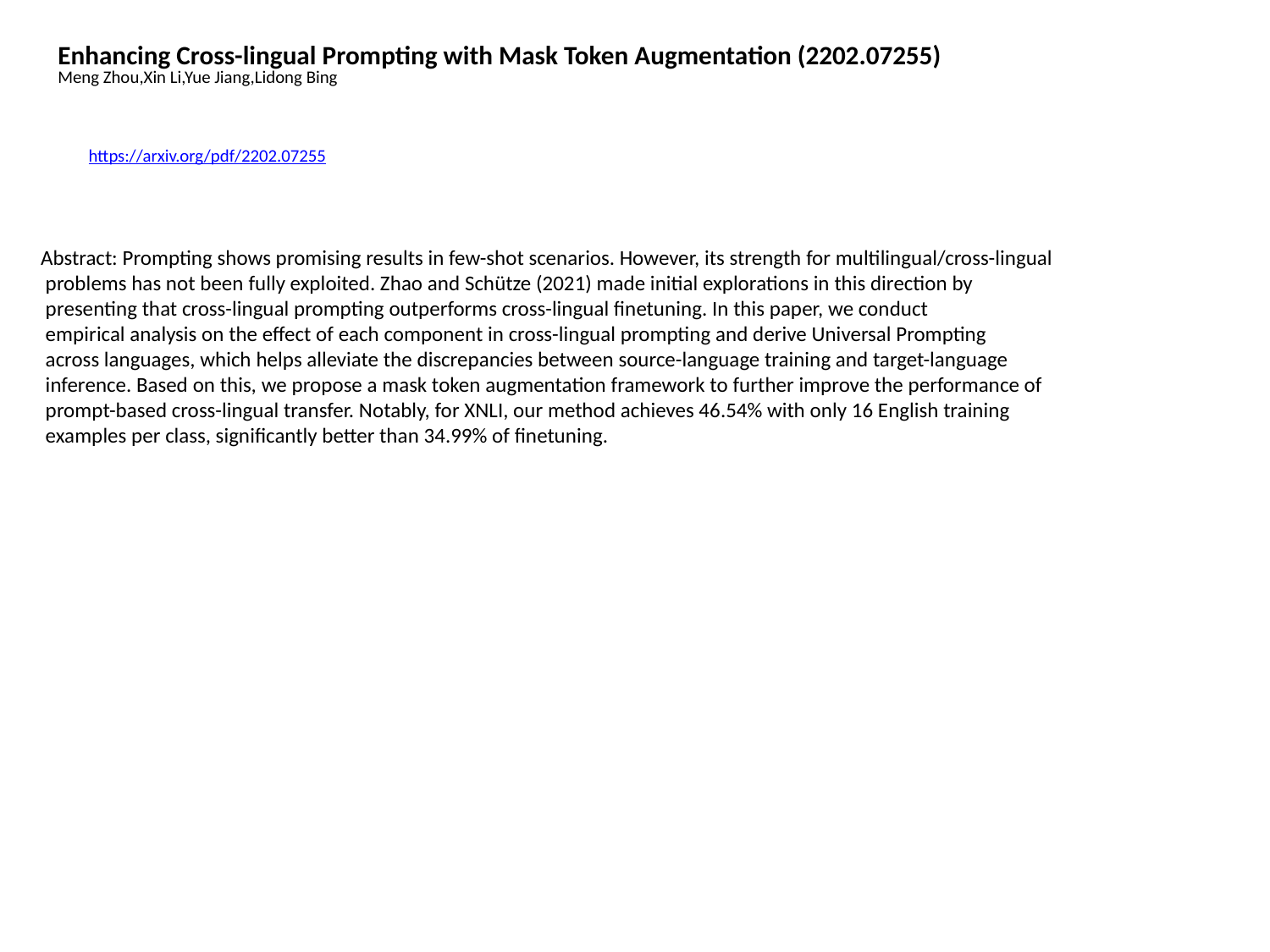

Enhancing Cross-lingual Prompting with Mask Token Augmentation (2202.07255)
Meng Zhou,Xin Li,Yue Jiang,Lidong Bing

https://arxiv.org/pdf/2202.07255

Abstract: Prompting shows promising results in few-shot scenarios. However, its strength for multilingual/cross-lingual
 problems has not been fully exploited. Zhao and Schütze (2021) made initial explorations in this direction by
 presenting that cross-lingual prompting outperforms cross-lingual finetuning. In this paper, we conduct
 empirical analysis on the effect of each component in cross-lingual prompting and derive Universal Prompting
 across languages, which helps alleviate the discrepancies between source-language training and target-language
 inference. Based on this, we propose a mask token augmentation framework to further improve the performance of
 prompt-based cross-lingual transfer. Notably, for XNLI, our method achieves 46.54% with only 16 English training
 examples per class, significantly better than 34.99% of finetuning.